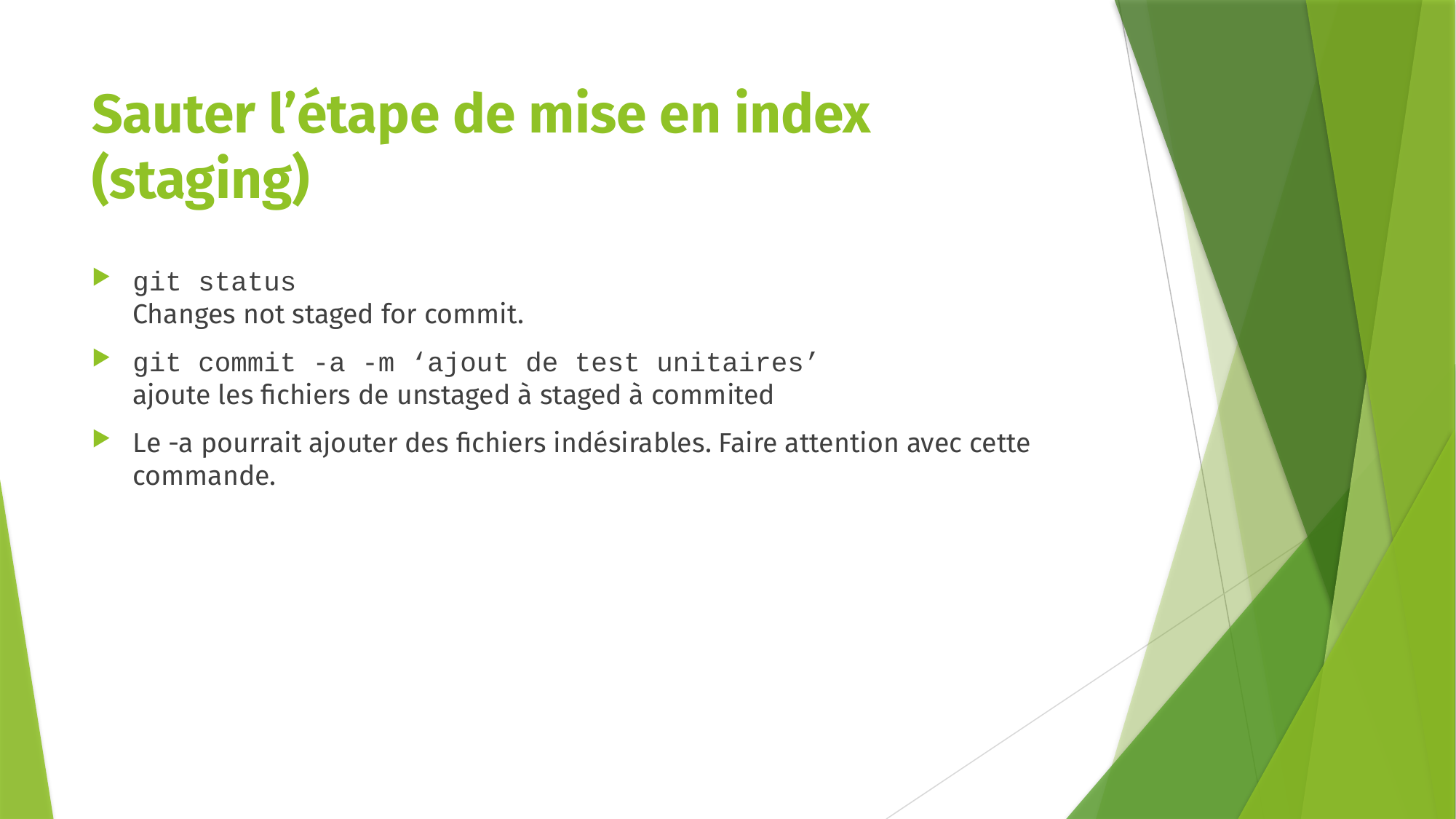

# Sauter l’étape de mise en index (staging)
git status
Changes not staged for commit.
git commit -a -m ‘ajout de test unitaires’
ajoute les fichiers de unstaged à staged à commited
Le -a pourrait ajouter des fichiers indésirables. Faire attention avec cette commande.